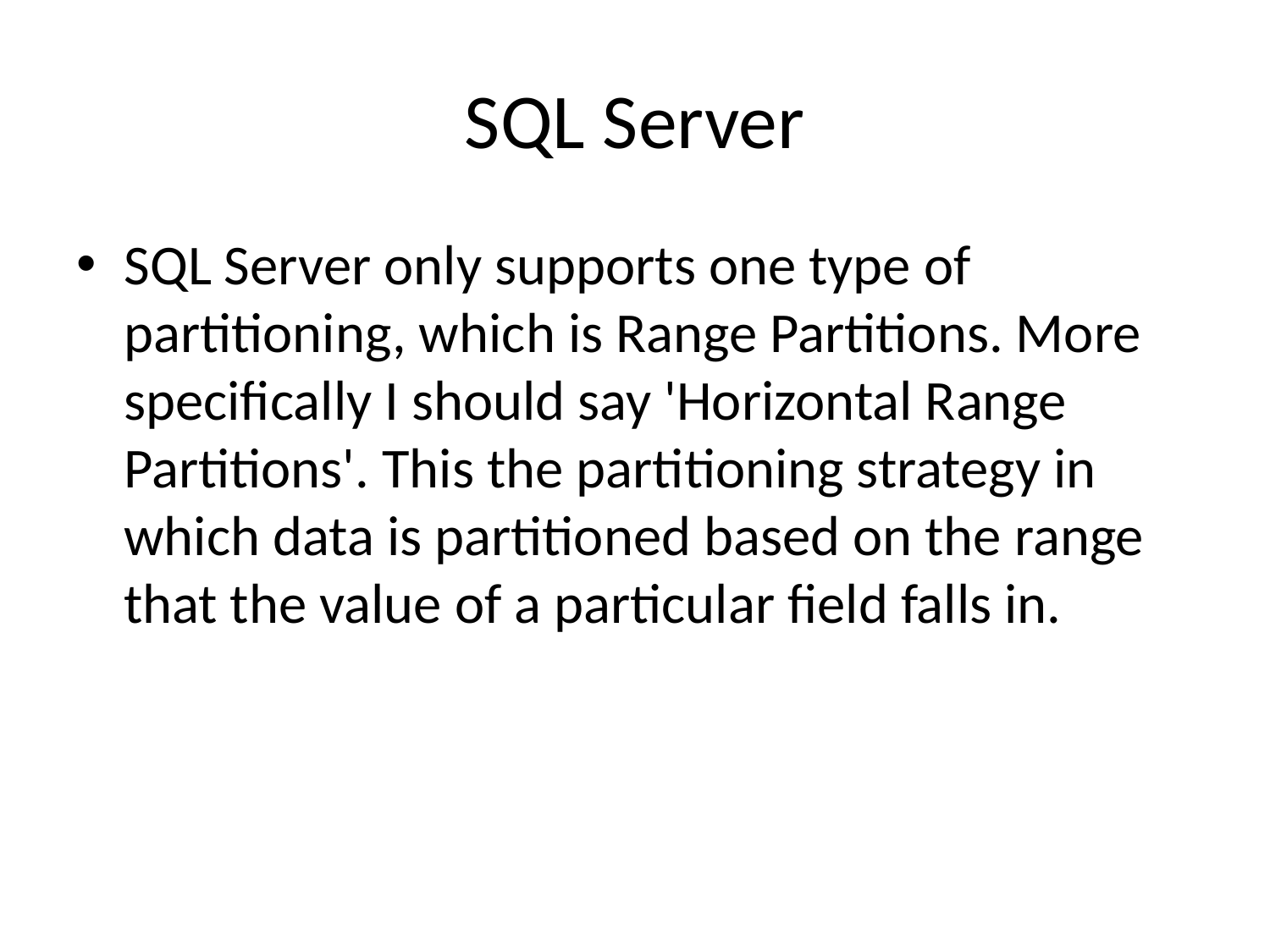

# SQL Server
SQL Server only supports one type of partitioning, which is Range Partitions. More specifically I should say 'Horizontal Range Partitions'. This the partitioning strategy in which data is partitioned based on the range that the value of a particular field falls in.